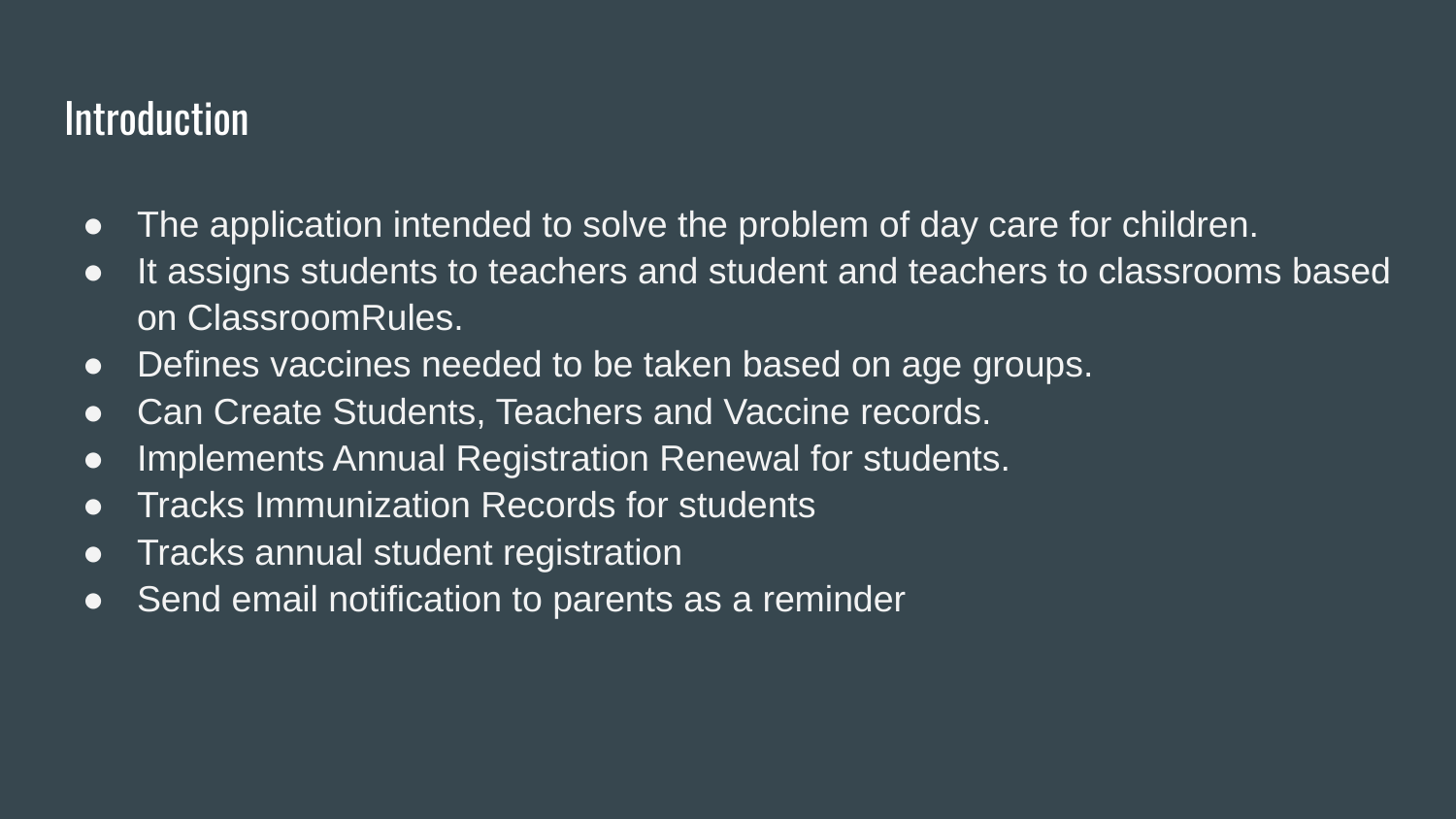

# Introduction
The application intended to solve the problem of day care for children.
It assigns students to teachers and student and teachers to classrooms based on ClassroomRules.
Defines vaccines needed to be taken based on age groups.
Can Create Students, Teachers and Vaccine records.
Implements Annual Registration Renewal for students.
Tracks Immunization Records for students
Tracks annual student registration
Send email notification to parents as a reminder